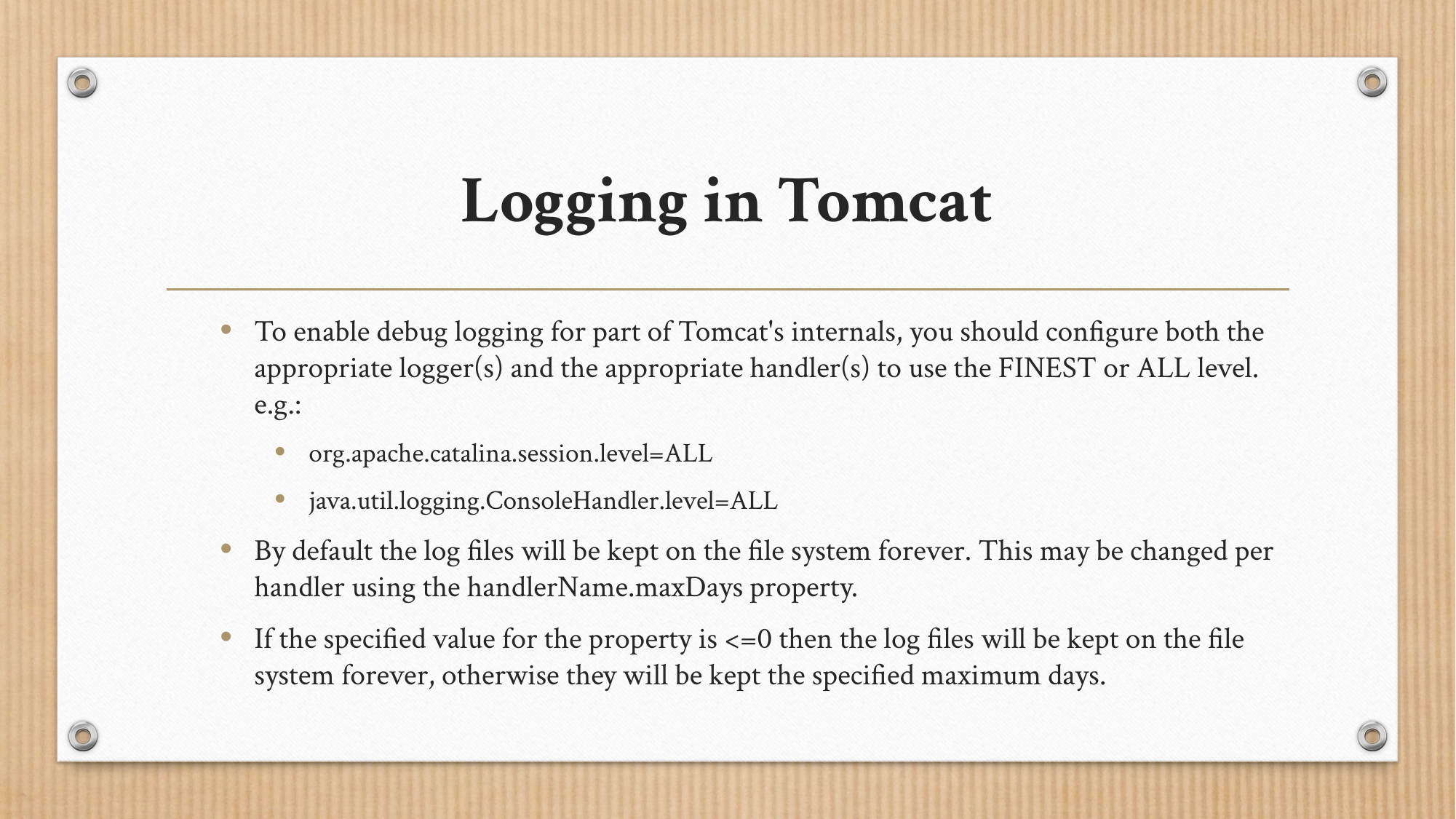

# Logging in Tomcat
To enable debug logging for part of Tomcat's internals, you should configure both the appropriate logger(s) and the appropriate handler(s) to use the FINEST or ALL level. e.g.:
org.apache.catalina.session.level=ALL
java.util.logging.ConsoleHandler.level=ALL
By default the log files will be kept on the file system forever. This may be changed per handler using the handlerName.maxDays property.
If the specified value for the property is <=0 then the log files will be kept on the file system forever, otherwise they will be kept the specified maximum days.